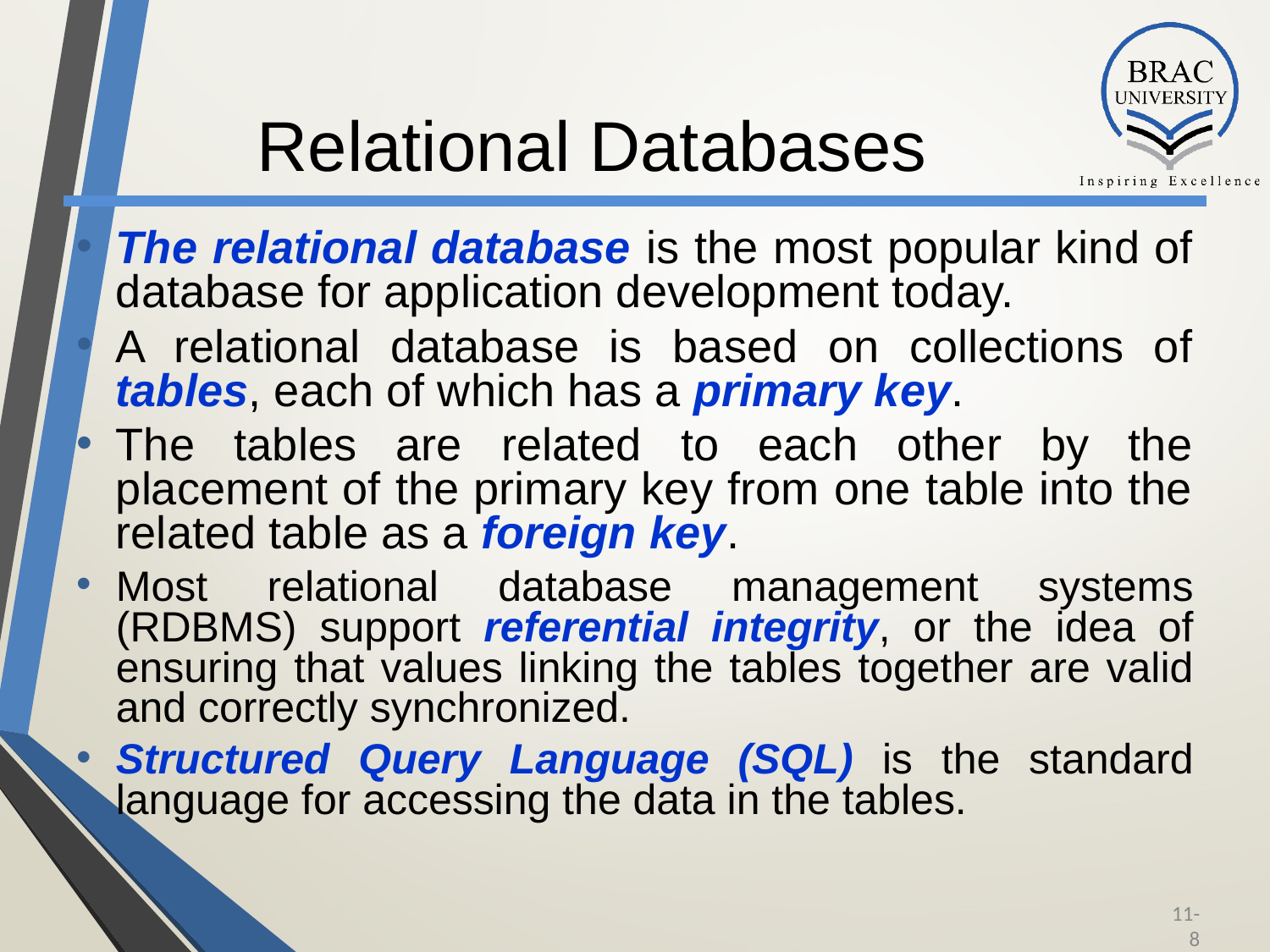

# Relational Databases
The relational database is the most popular kind of database for application development today.
A relational database is based on collections of tables, each of which has a primary key.
The tables are related to each other by the placement of the primary key from one table into the related table as a foreign key.
Most relational database management systems (RDBMS) support referential integrity, or the idea of ensuring that values linking the tables together are valid and correctly synchronized.
Structured Query Language (SQL) is the standard language for accessing the data in the tables.

11-8